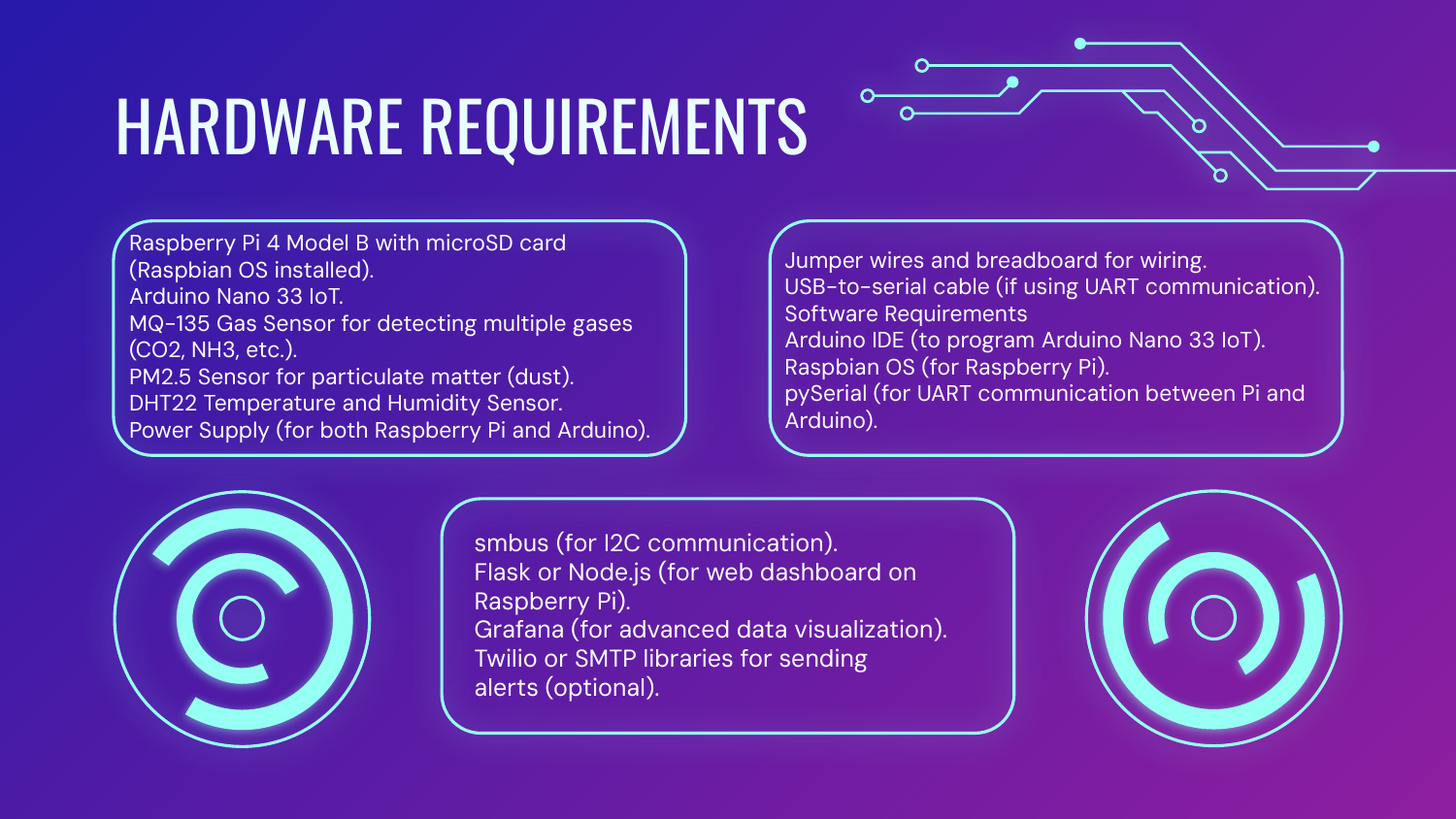

HARDWARE REQUIREMENTS

Jumper wires and breadboard for wiring.
USB-to-serial cable (if using UART communication).
Software Requirements
Arduino IDE (to program Arduino Nano 33 IoT).
Raspbian OS (for Raspberry Pi).
pySerial (for UART communication between Pi and Arduino).
Raspberry Pi 4 Model B with microSD card (Raspbian OS installed).
Arduino Nano 33 IoT.
MQ-135 Gas Sensor for detecting multiple gases (CO2, NH3, etc.).
PM2.5 Sensor for particulate matter (dust).
DHT22 Temperature and Humidity Sensor.
Power Supply (for both Raspberry Pi and Arduino).

smbus (for I2C communication).
Flask or Node.js (for web dashboard on Raspberry Pi).
Grafana (for advanced data visualization).
Twilio or SMTP libraries for sending alerts (optional).